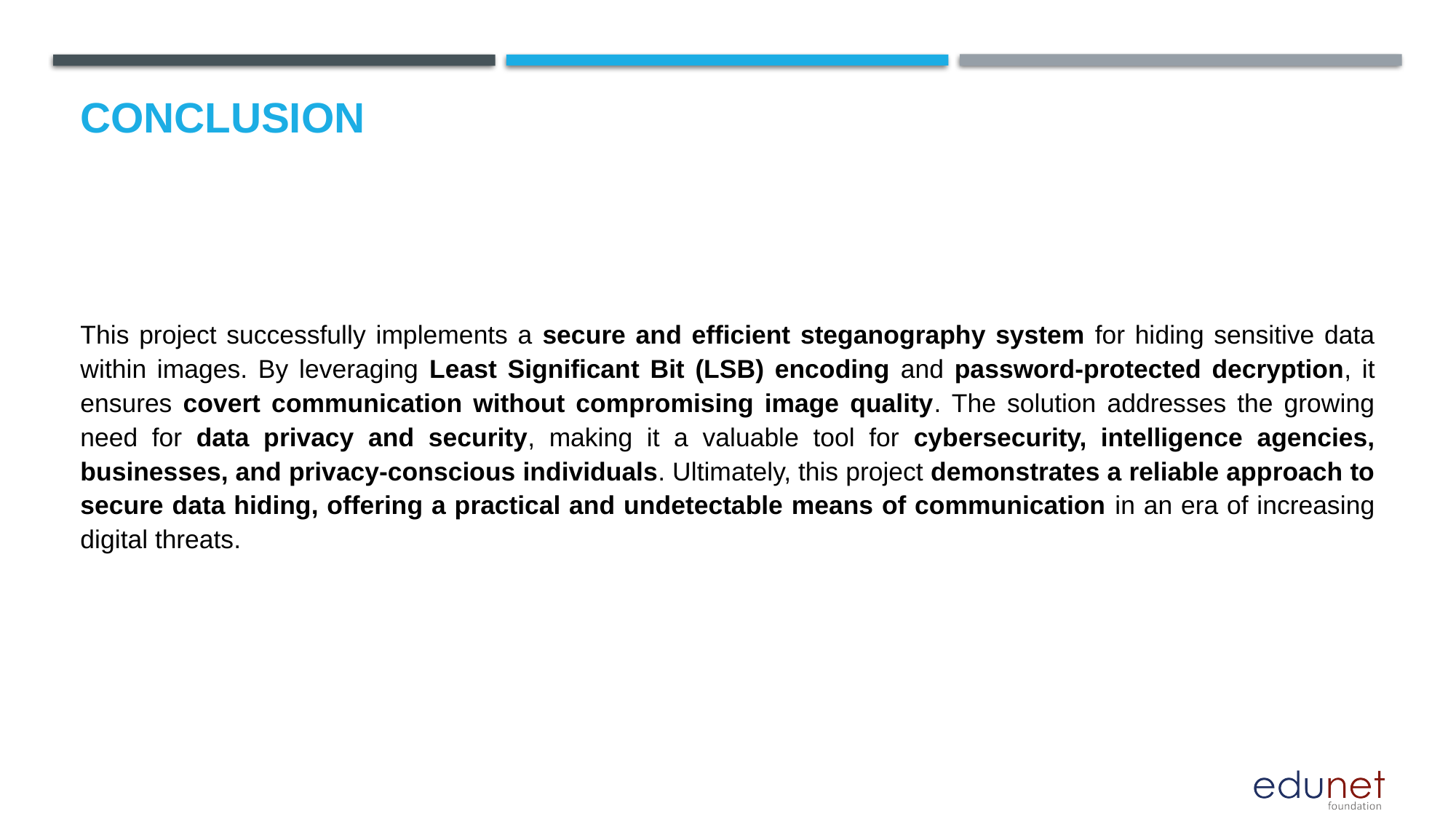

# Conclusion
This project successfully implements a secure and efficient steganography system for hiding sensitive data within images. By leveraging Least Significant Bit (LSB) encoding and password-protected decryption, it ensures covert communication without compromising image quality. The solution addresses the growing need for data privacy and security, making it a valuable tool for cybersecurity, intelligence agencies, businesses, and privacy-conscious individuals. Ultimately, this project demonstrates a reliable approach to secure data hiding, offering a practical and undetectable means of communication in an era of increasing digital threats.